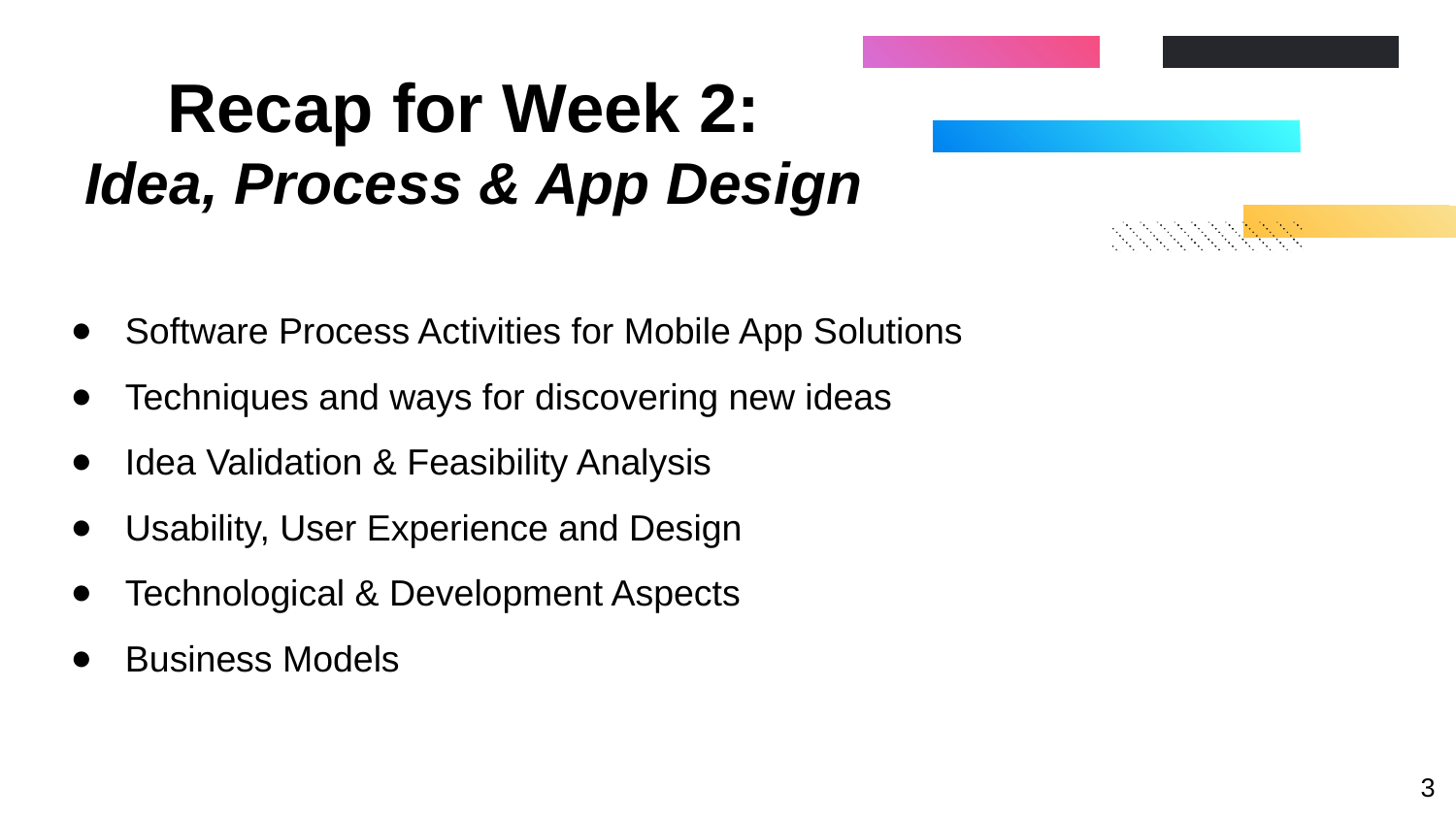

# Recap for Week 2: Idea, Process & App Design
Software Process Activities for Mobile App Solutions
Techniques and ways for discovering new ideas
Idea Validation & Feasibility Analysis
Usability, User Experience and Design
Technological & Development Aspects
Business Models

3